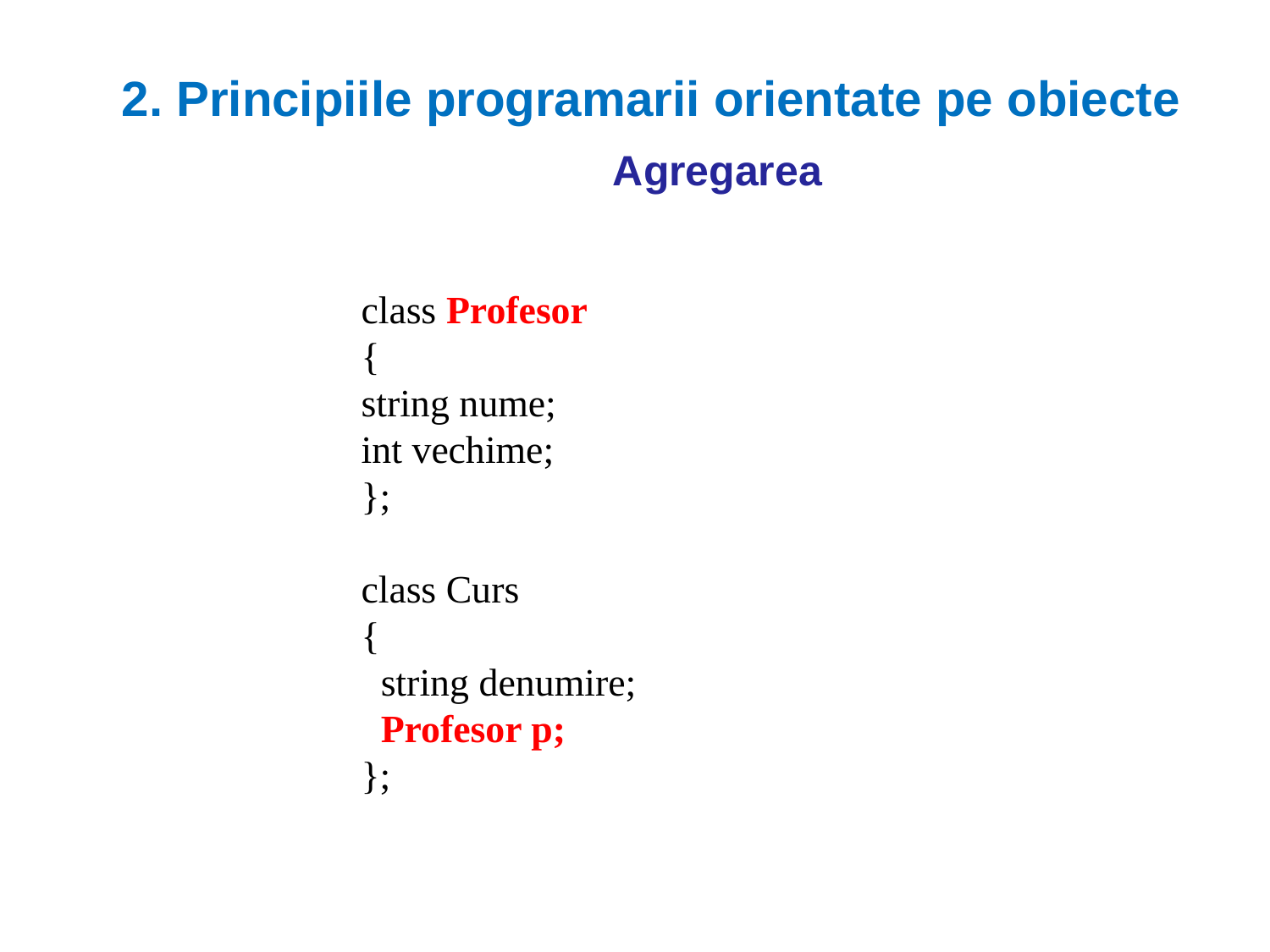

2. Principiile programarii orientate pe obiecte
Agregarea
class Profesor
{
string nume;
int vechime;
};

class Curs
{
  string denumire;
  Profesor p;
};